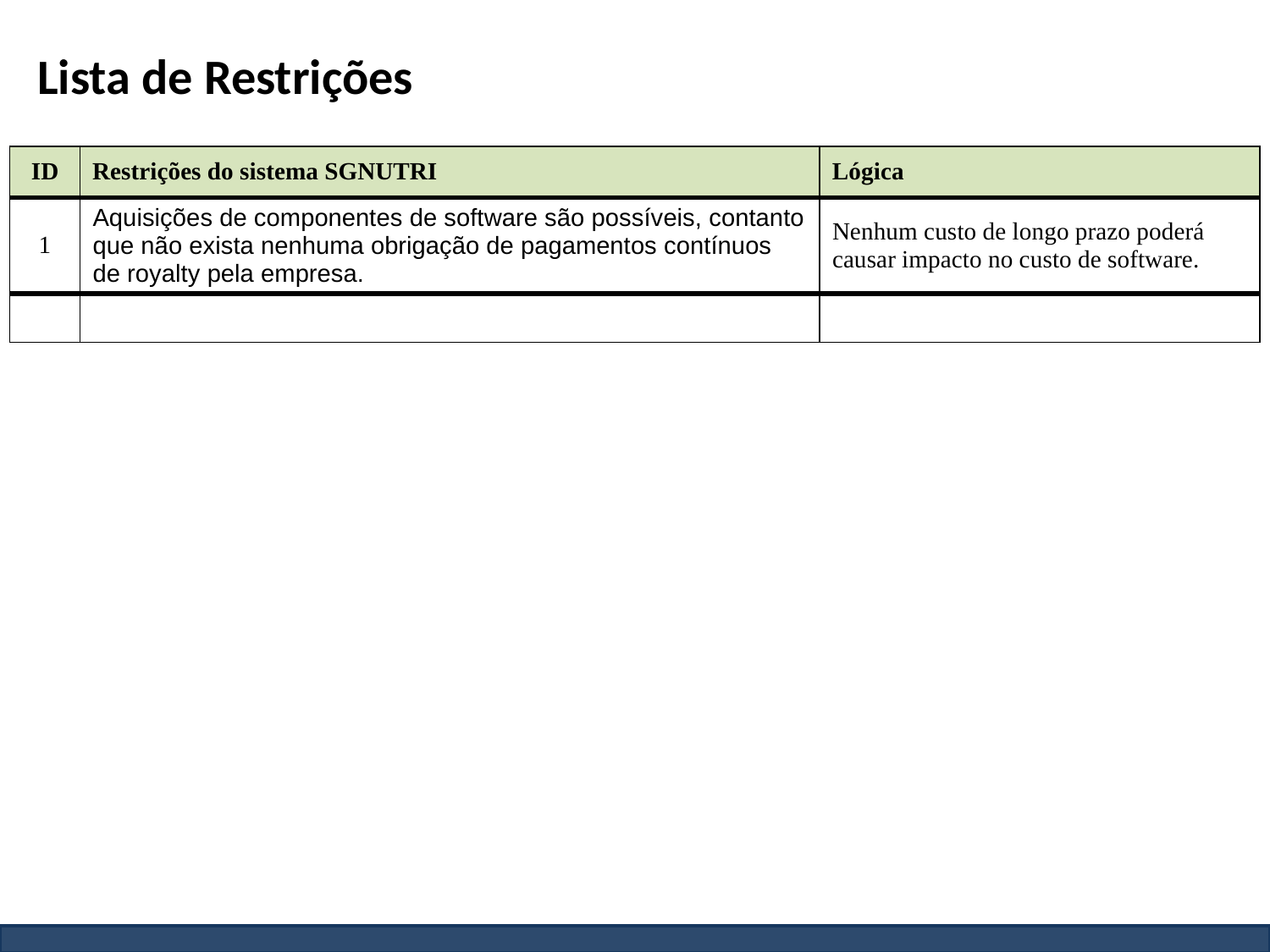

# Lista de Restrições
| ID | Restrições do sistema SGNUTRI | Lógica |
| --- | --- | --- |
| 1 | Aquisições de componentes de software são possíveis, contanto que não exista nenhuma obrigação de pagamentos contínuos de royalty pela empresa. | Nenhum custo de longo prazo poderá causar impacto no custo de software. |
|  |  |  |